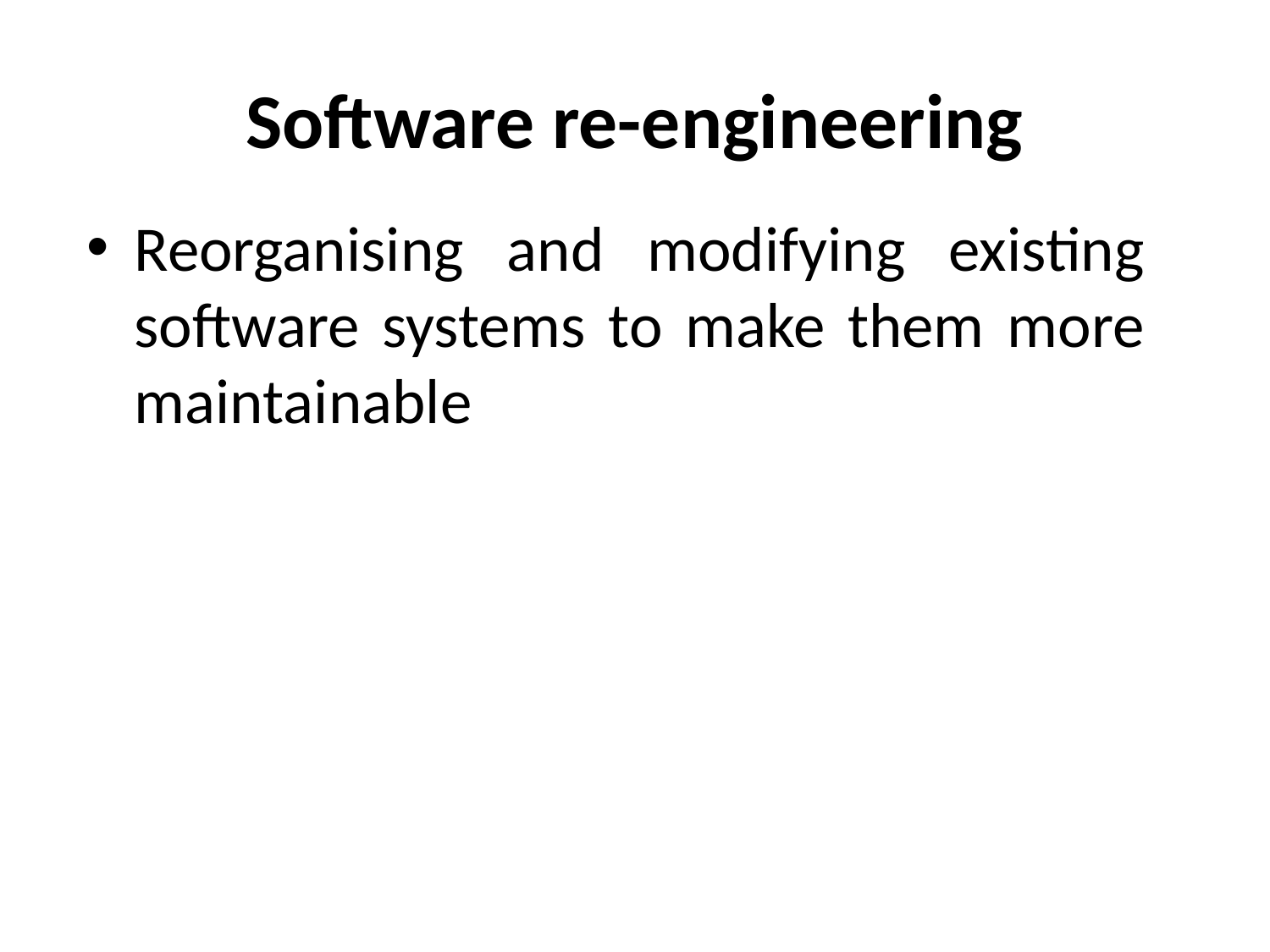

# Software re-engineering
Reorganising and modifying existing software systems to make them more maintainable